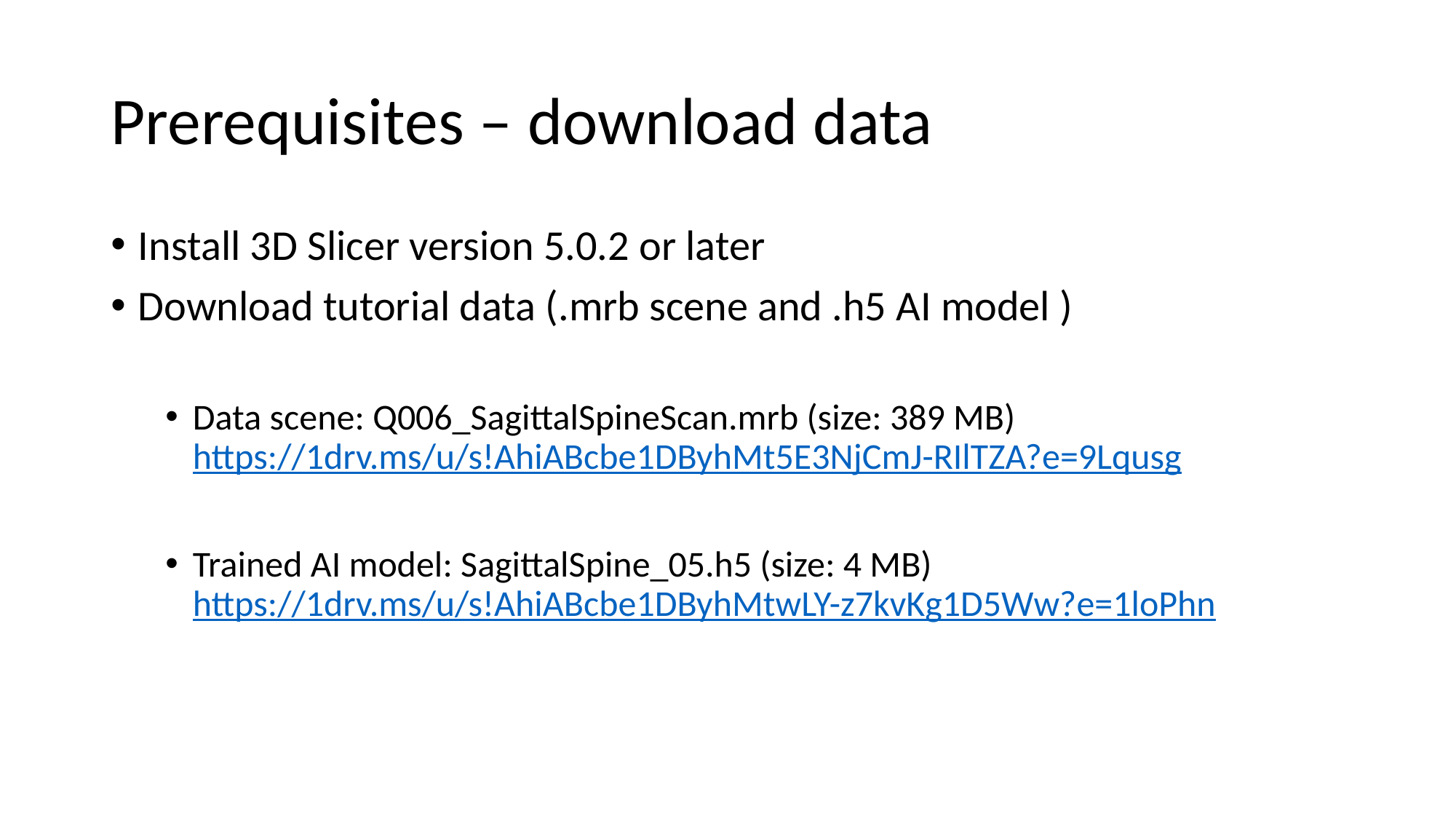

# Prerequisites – download data
Install 3D Slicer version 5.0.2 or later
Download tutorial data (.mrb scene and .h5 AI model )

Data scene: Q006_SagittalSpineScan.mrb (size: 389 MB)
https://1drv.ms/u/s!AhiABcbe1DByhMt5E3NjCmJ-RIlTZA?e=9Lqusg

Trained AI model: SagittalSpine_05.h5 (size: 4 MB)
https://1drv.ms/u/s!AhiABcbe1DByhMtwLY-z7kvKg1D5Ww?e=1loPhn